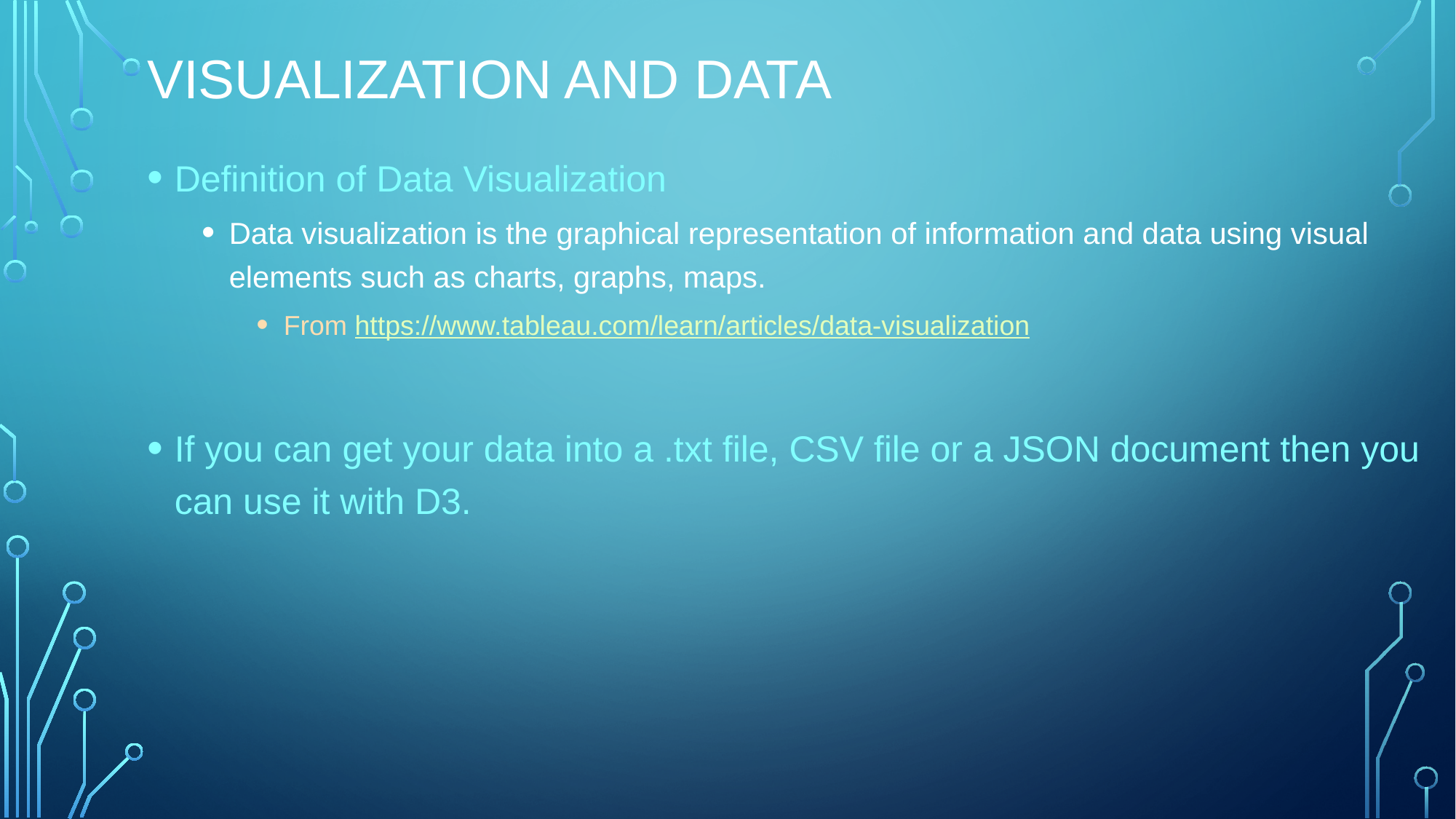

# Visualization and data
Definition of Data Visualization
Data visualization is the graphical representation of information and data using visual elements such as charts, graphs, maps.
From https://www.tableau.com/learn/articles/data-visualization

If you can get your data into a .txt file, CSV file or a JSON document then you can use it with D3.